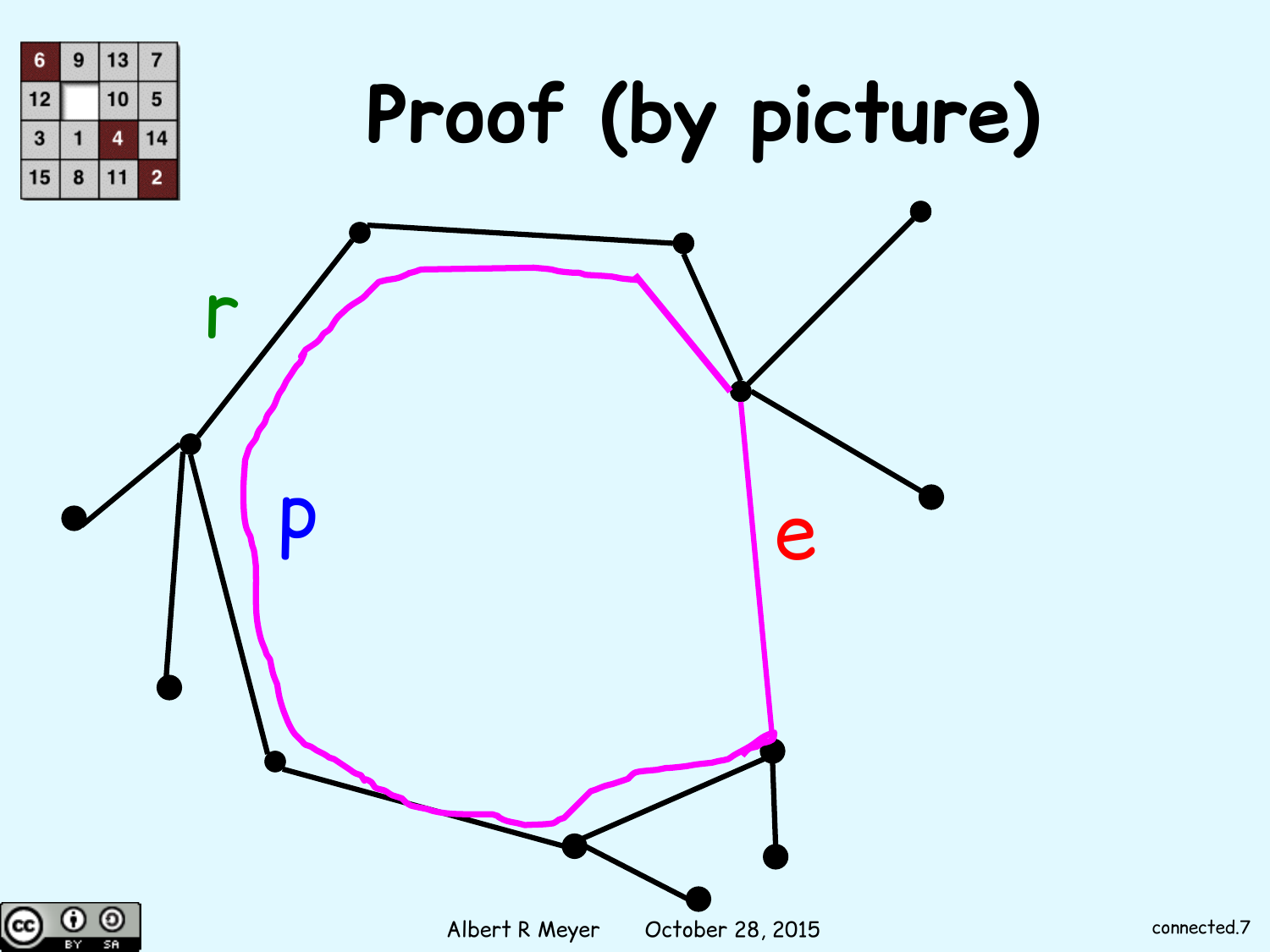

# Proof (by picture)

r

p
e

connected.7